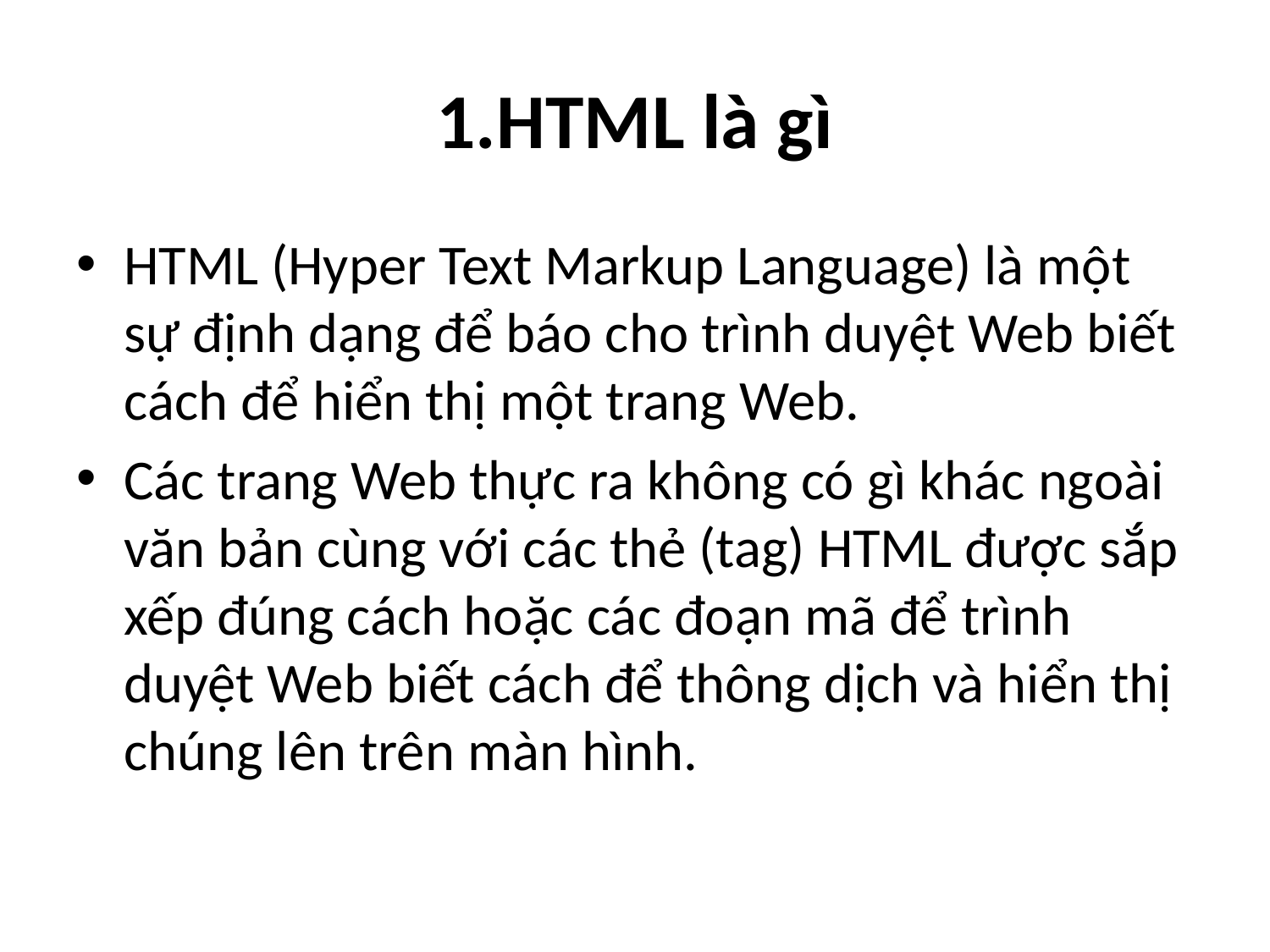

# 1.HTML là gì
HTML (Hyper Text Markup Language) là một sự định dạng để báo cho trình duyệt Web biết cách để hiển thị một trang Web.
Các trang Web thực ra không có gì khác ngoài văn bản cùng với các thẻ (tag) HTML được sắp xếp đúng cách hoặc các đoạn mã để trình duyệt Web biết cách để thông dịch và hiển thị chúng lên trên màn hình.